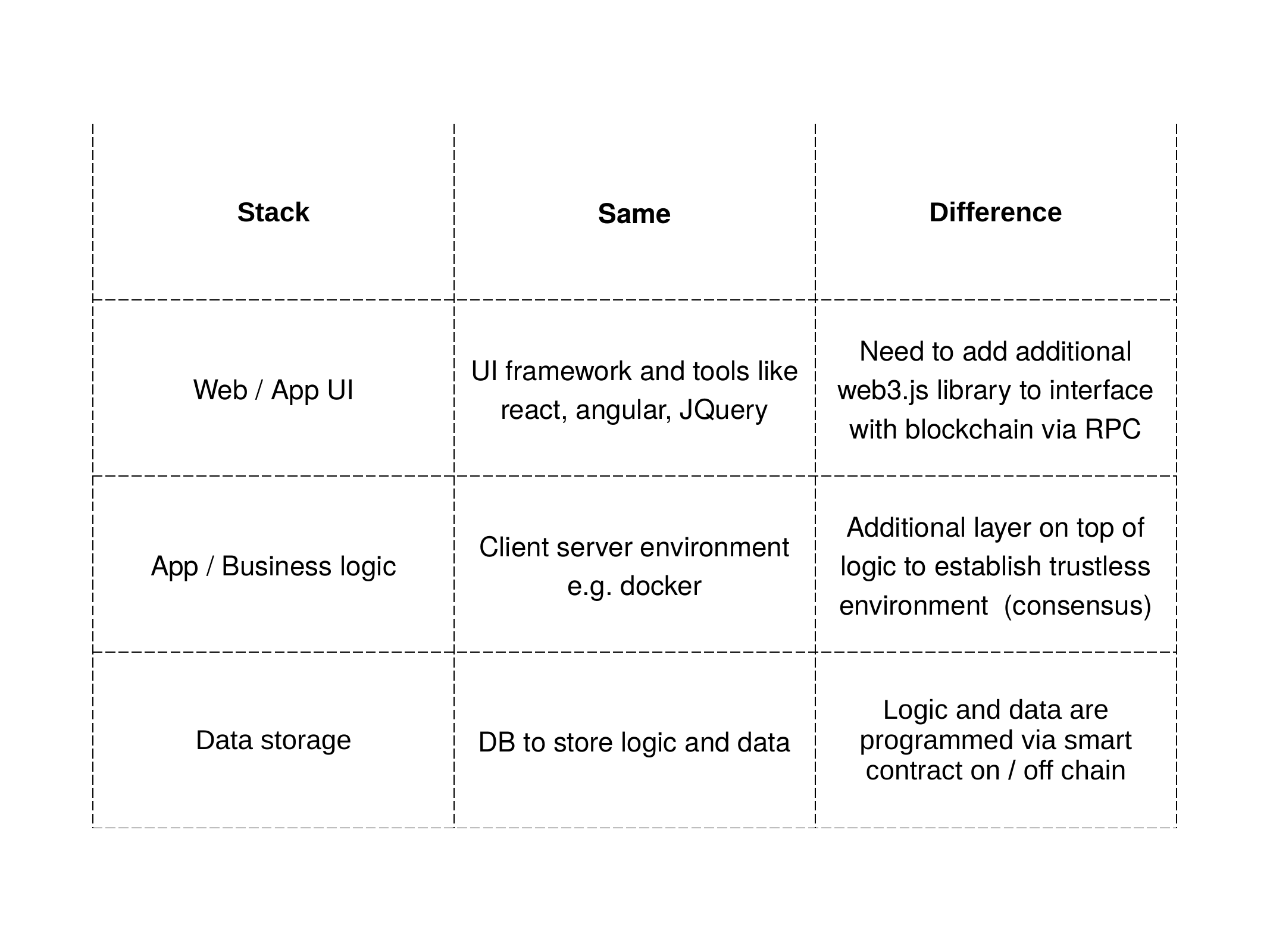

| Stack | Same | Difference |
| --- | --- | --- |
| Web / App UI | UI framework and tools like react, angular, JQuery | Need to add additional web3.js library to interface with blockchain via RPC |
| App / Business logic | Client server environment e.g. docker | Additional layer on top of logic to establish trustless environment (consensus) |
| Data storage | DB to store logic and data | Logic and data are programmed via smart contract on / off chain |